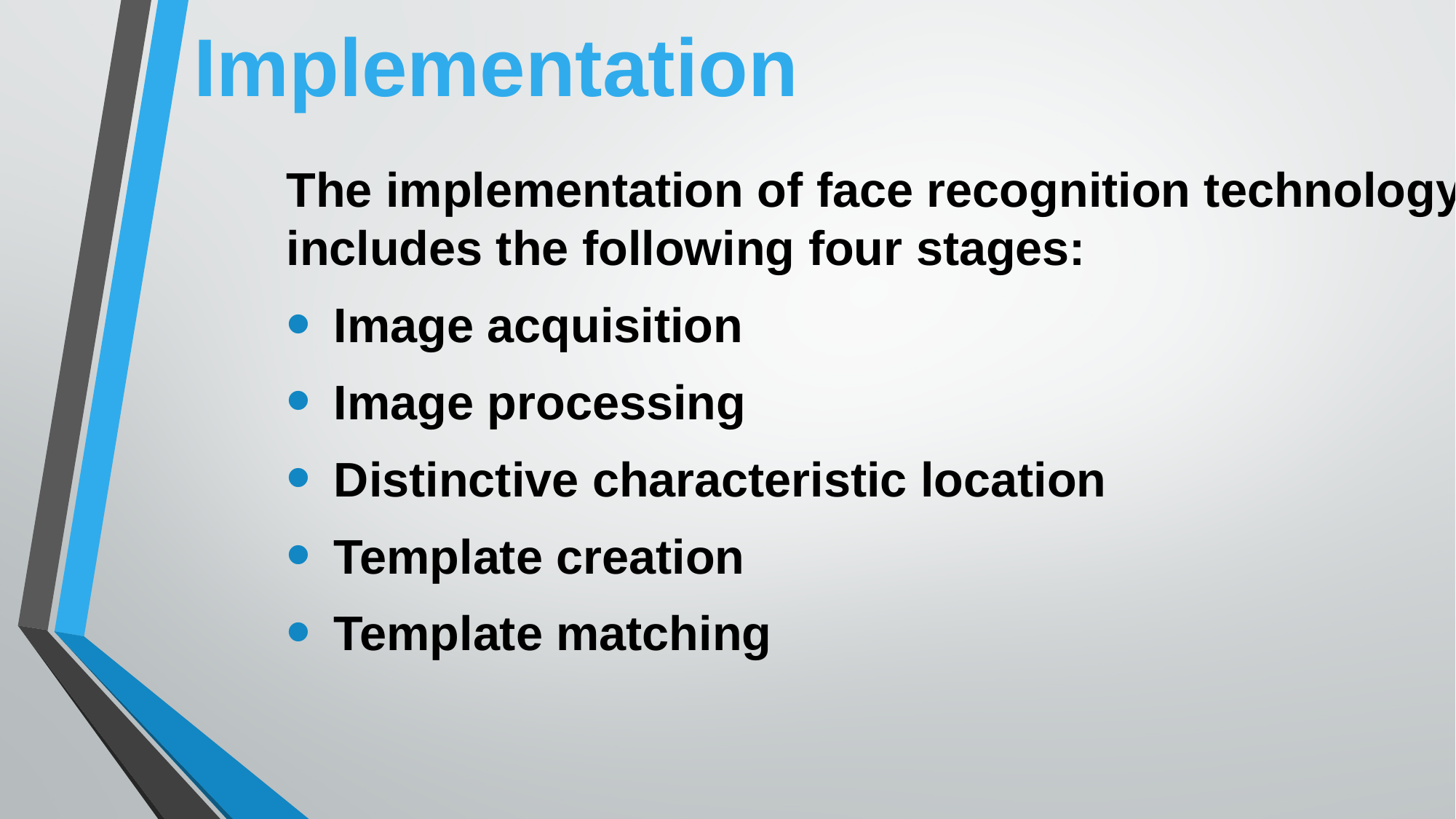

# Implementation
The implementation of face recognition technology includes the following four stages:
 Image acquisition
 Image processing
 Distinctive characteristic location
 Template creation
 Template matching